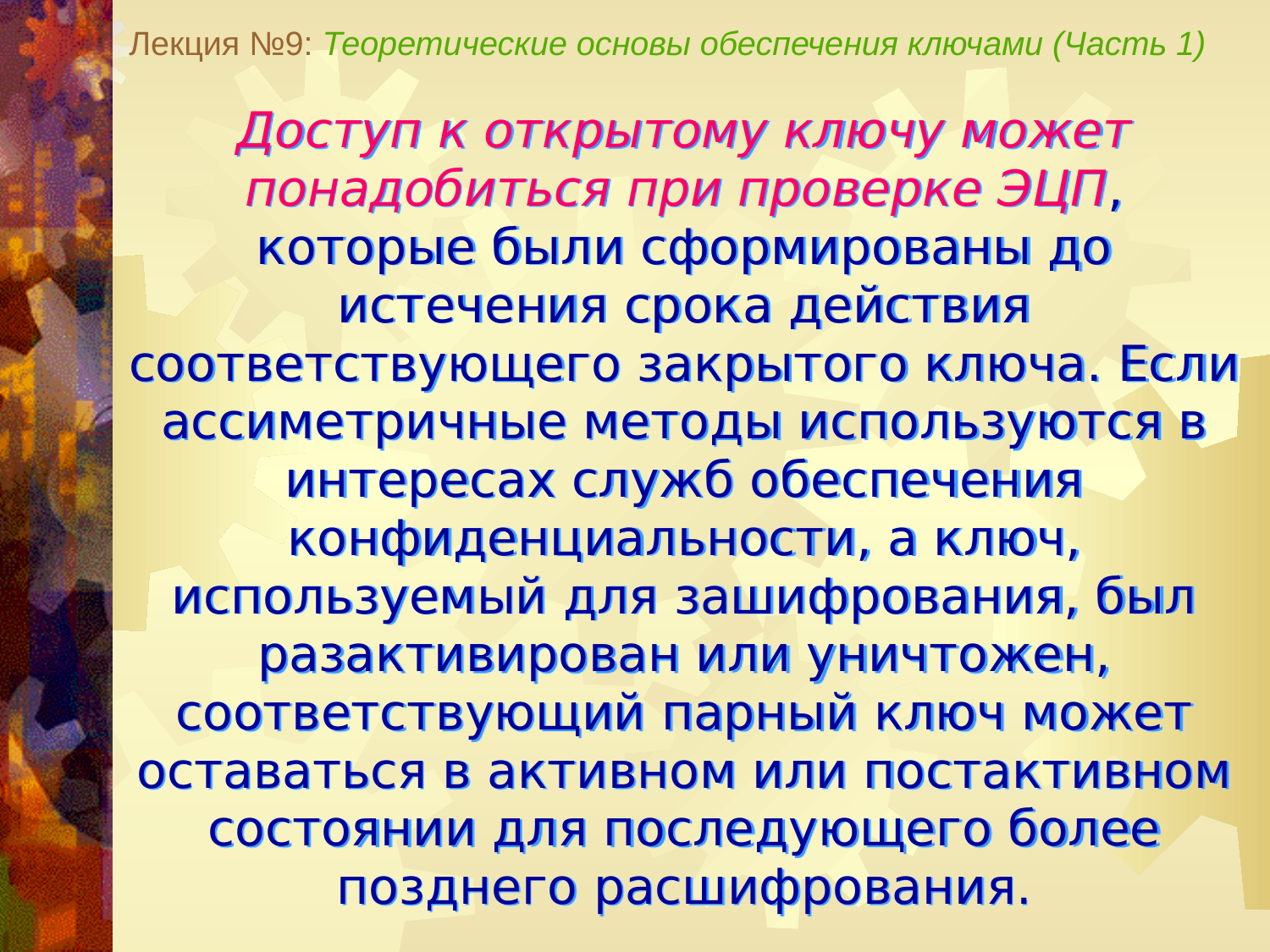

Лекция №9: Теоретические основы обеспечения ключами (Часть 1)
Доступ к открытому ключу может понадобиться при проверке ЭЦП, которые были сформированы до истечения срока действия соответствующего закрытого ключа. Если ассиметричные методы используются в интересах служб обеспечения конфиденциальности, а ключ, используемый для зашифрования, был разактивирован или уничтожен, соответствующий парный ключ может оставаться в активном или постактивном состоянии для последующего более позднего расшифрования.